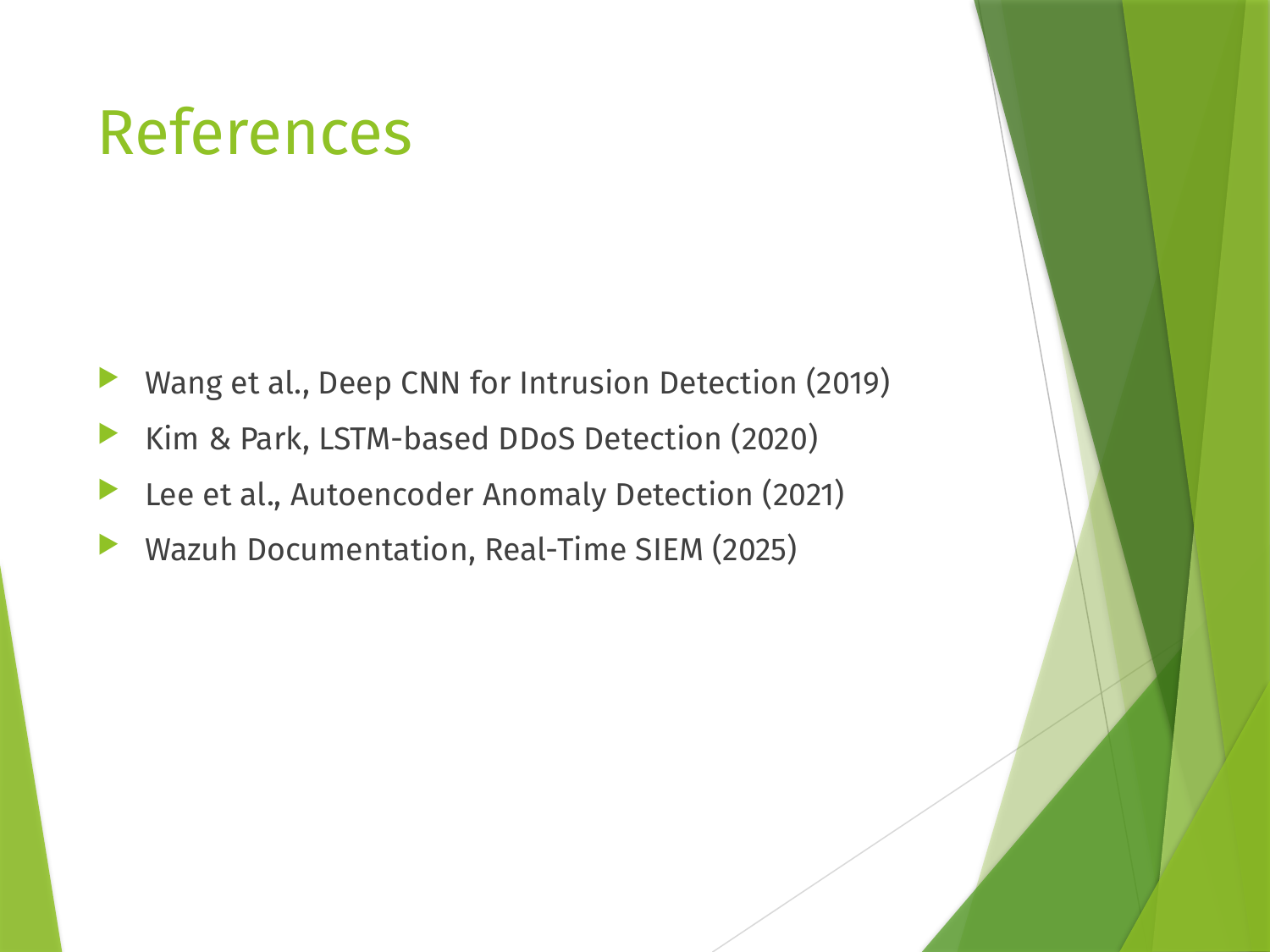

# References

Wang et al., Deep CNN for Intrusion Detection (2019)
Kim & Park, LSTM-based DDoS Detection (2020)
Lee et al., Autoencoder Anomaly Detection (2021)
Wazuh Documentation, Real-Time SIEM (2025)